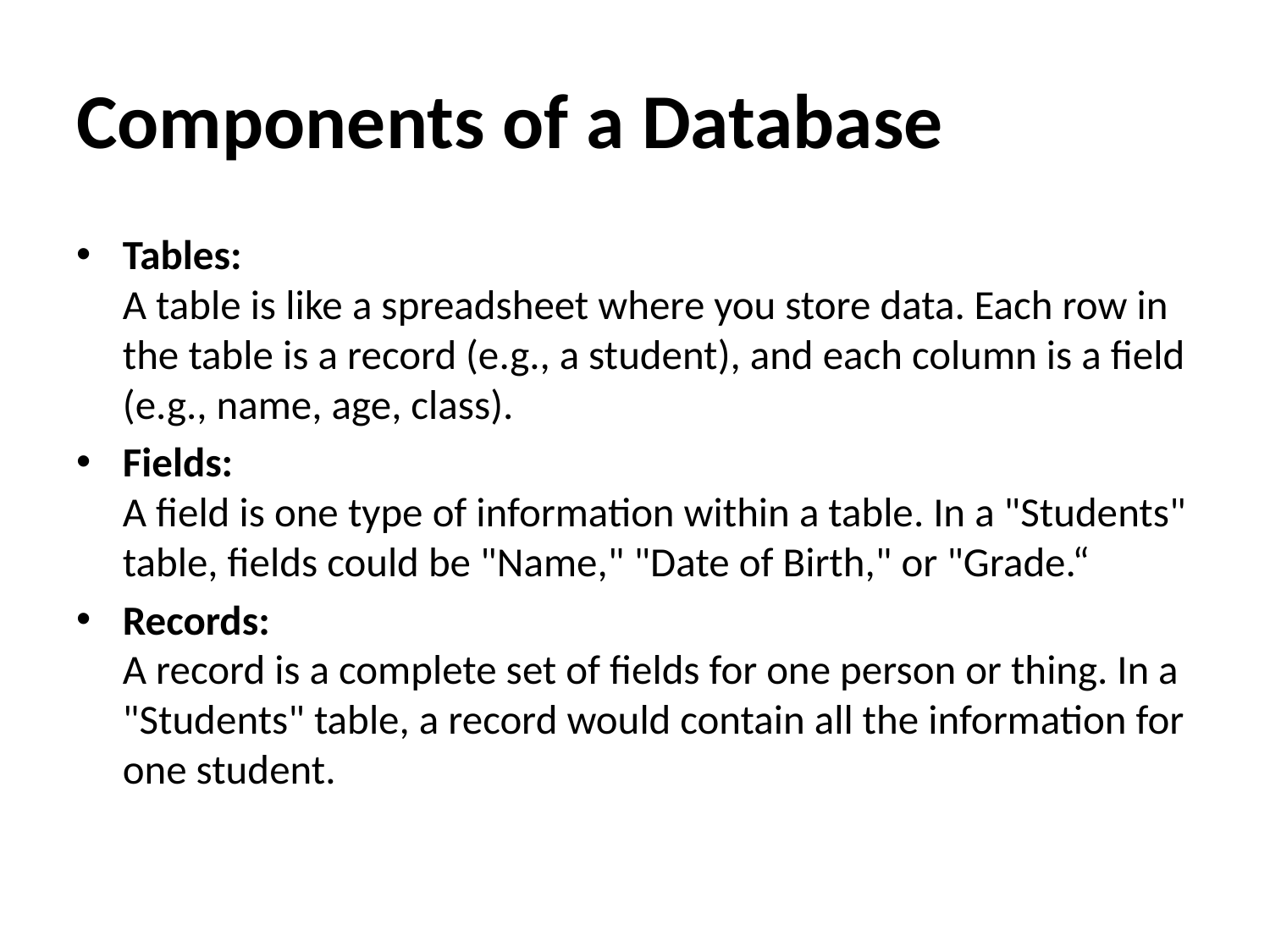

# Components of a Database
Tables:
A table is like a spreadsheet where you store data. Each row in the table is a record (e.g., a student), and each column is a field (e.g., name, age, class).
Fields:
A field is one type of information within a table. In a "Students" table, fields could be "Name," "Date of Birth," or "Grade.“
Records:
A record is a complete set of fields for one person or thing. In a "Students" table, a record would contain all the information for one student.